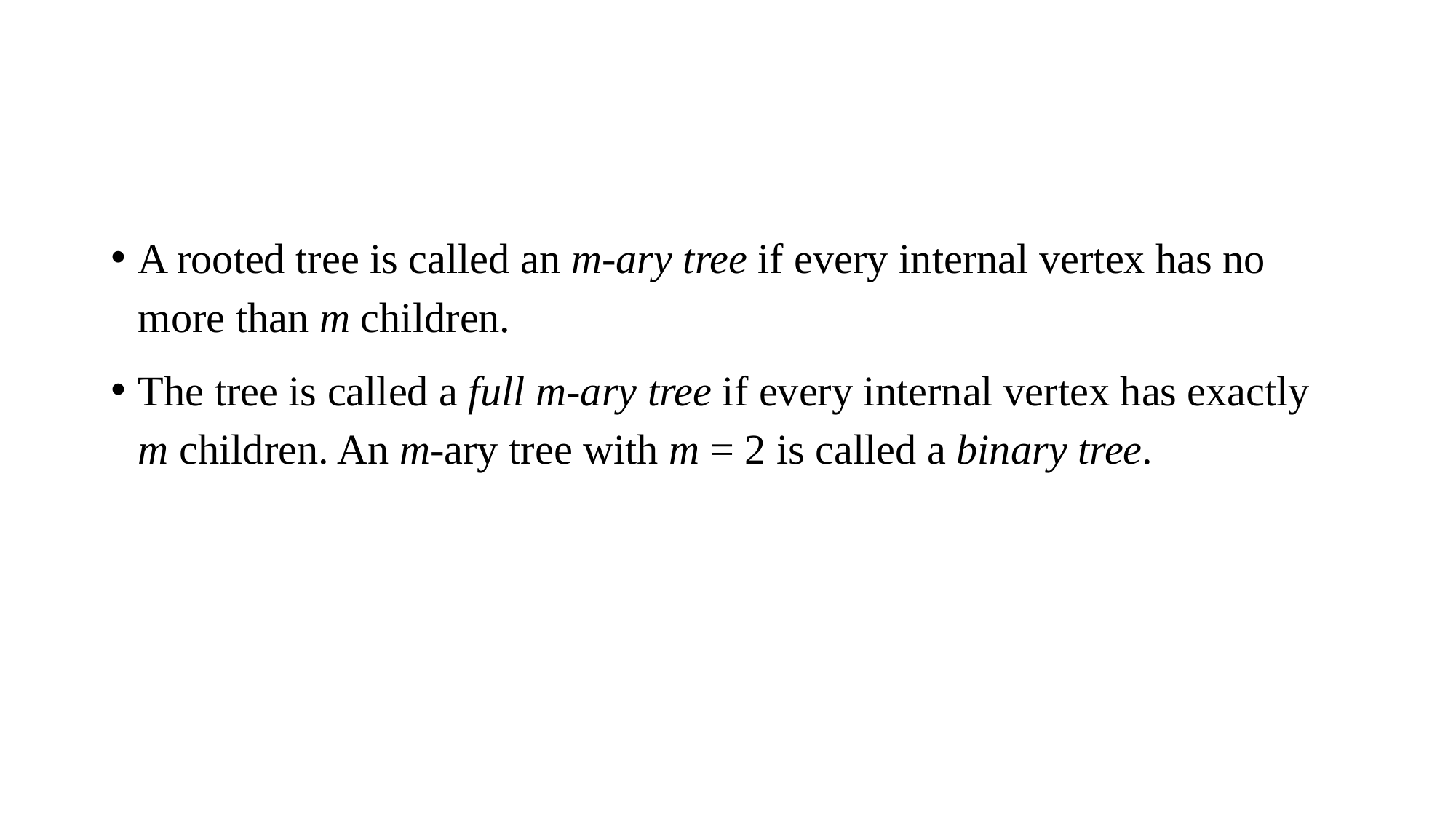

#
A rooted tree is called an m-ary tree if every internal vertex has no more than m children.
The tree is called a full m-ary tree if every internal vertex has exactly m children. An m-ary tree with m = 2 is called a binary tree.